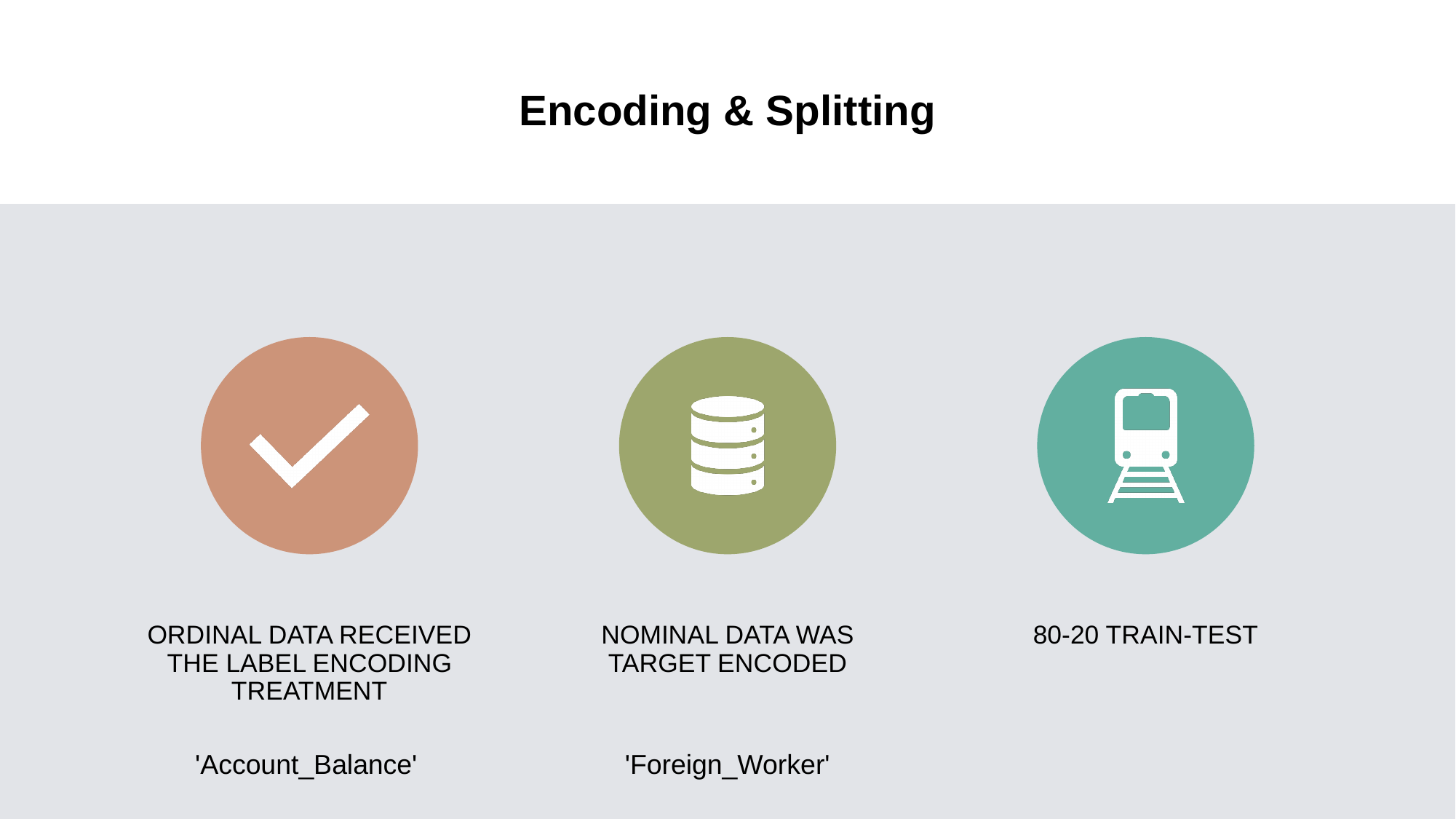

# Encoding & Splitting

Ordinal data received the label encoding treatment
Nominal data was target encoded
80-20 train-test
'Account_Balance'

'Foreign_Worker'